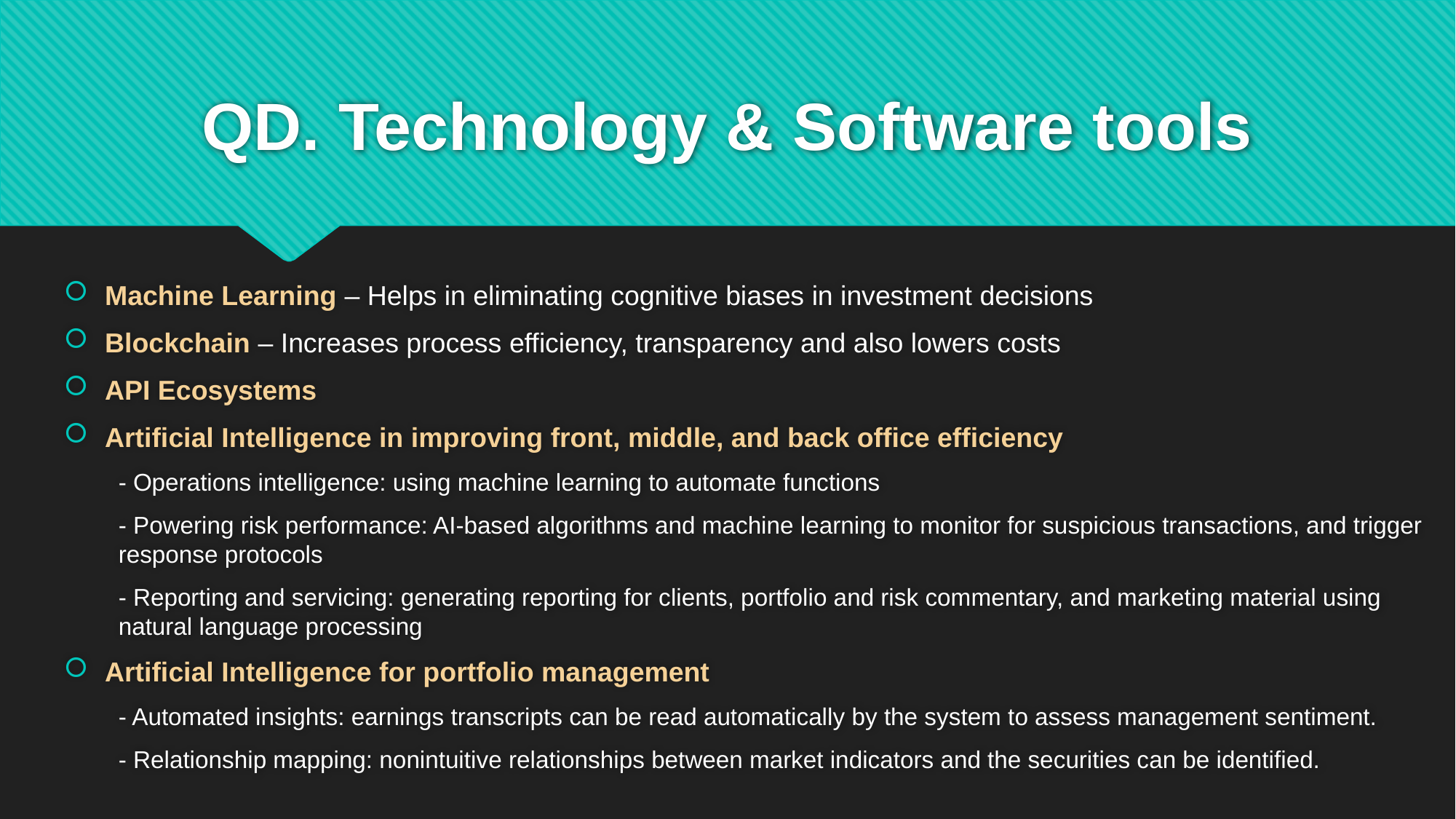

# QD. Technology & Software tools
Machine Learning – Helps in eliminating cognitive biases in investment decisions
Blockchain – Increases process efficiency, transparency and also lowers costs
API Ecosystems
Artificial Intelligence in improving front, middle, and back office efficiency
- Operations intelligence: using machine learning to automate functions
- Powering risk performance: AI-based algorithms and machine learning to monitor for suspicious transactions, and trigger response protocols
- Reporting and servicing: generating reporting for clients, portfolio and risk commentary, and marketing material using natural language processing
Artificial Intelligence for portfolio management
- Automated insights: earnings transcripts can be read automatically by the system to assess management sentiment.
- Relationship mapping: nonintuitive relationships between market indicators and the securities can be identified.